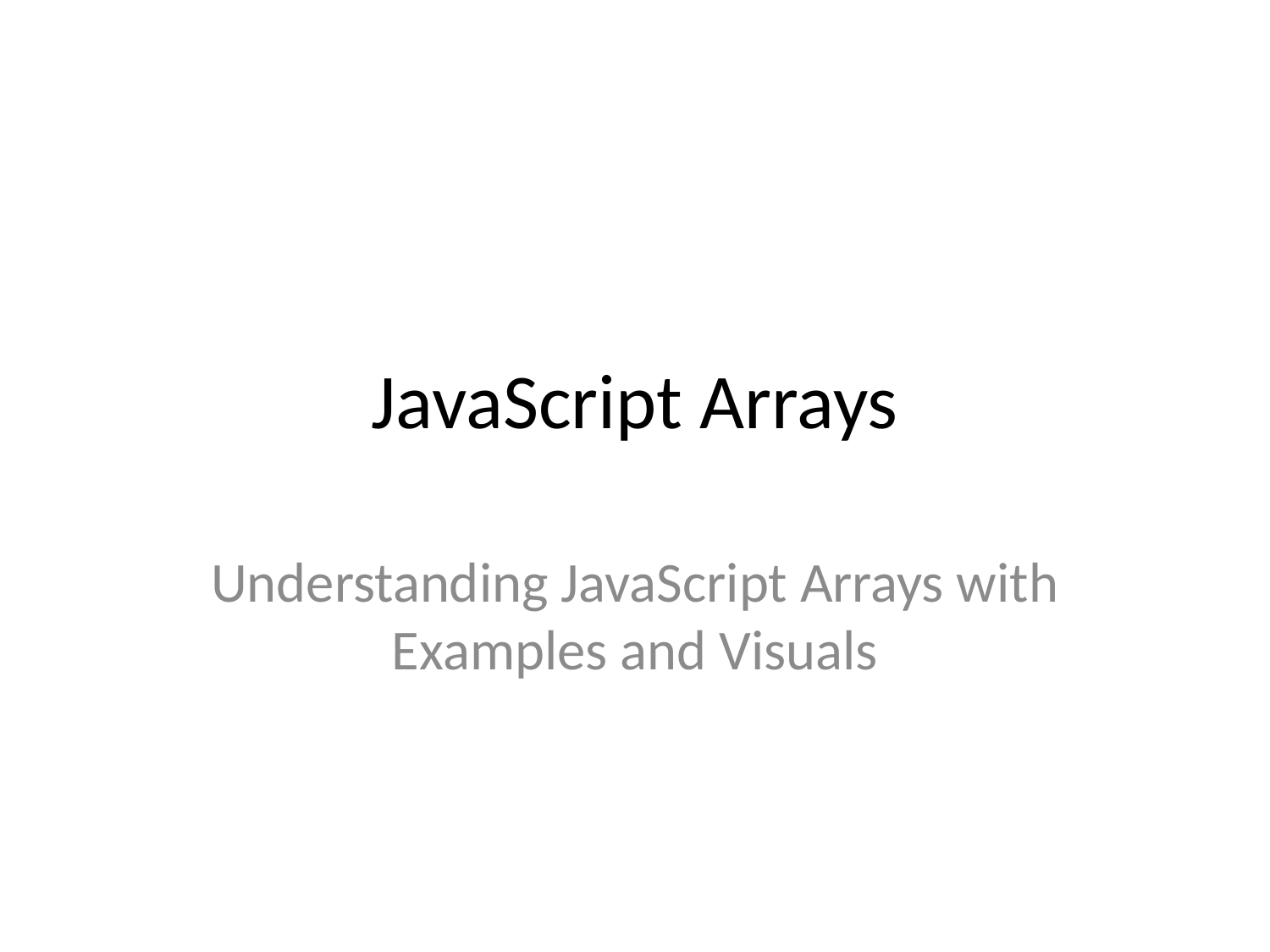

# JavaScript Arrays
Understanding JavaScript Arrays with Examples and Visuals